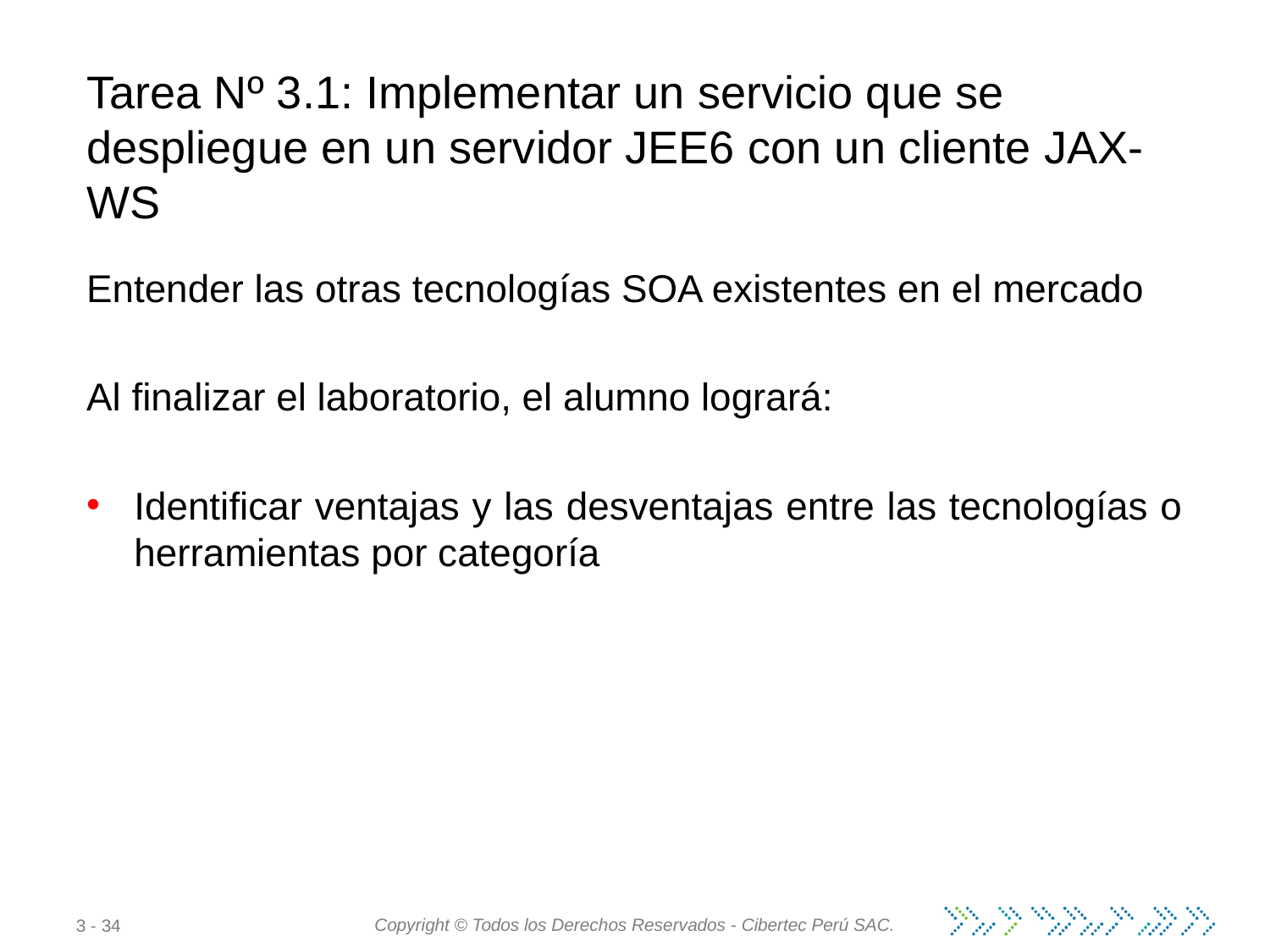

Tarea Nº 3.1: Implementar un servicio que se despliegue en un servidor JEE6 con un cliente JAX-WS
Entender las otras tecnologías SOA existentes en el mercado

Al finalizar el laboratorio, el alumno logrará:

Identificar ventajas y las desventajas entre las tecnologías o herramientas por categoría